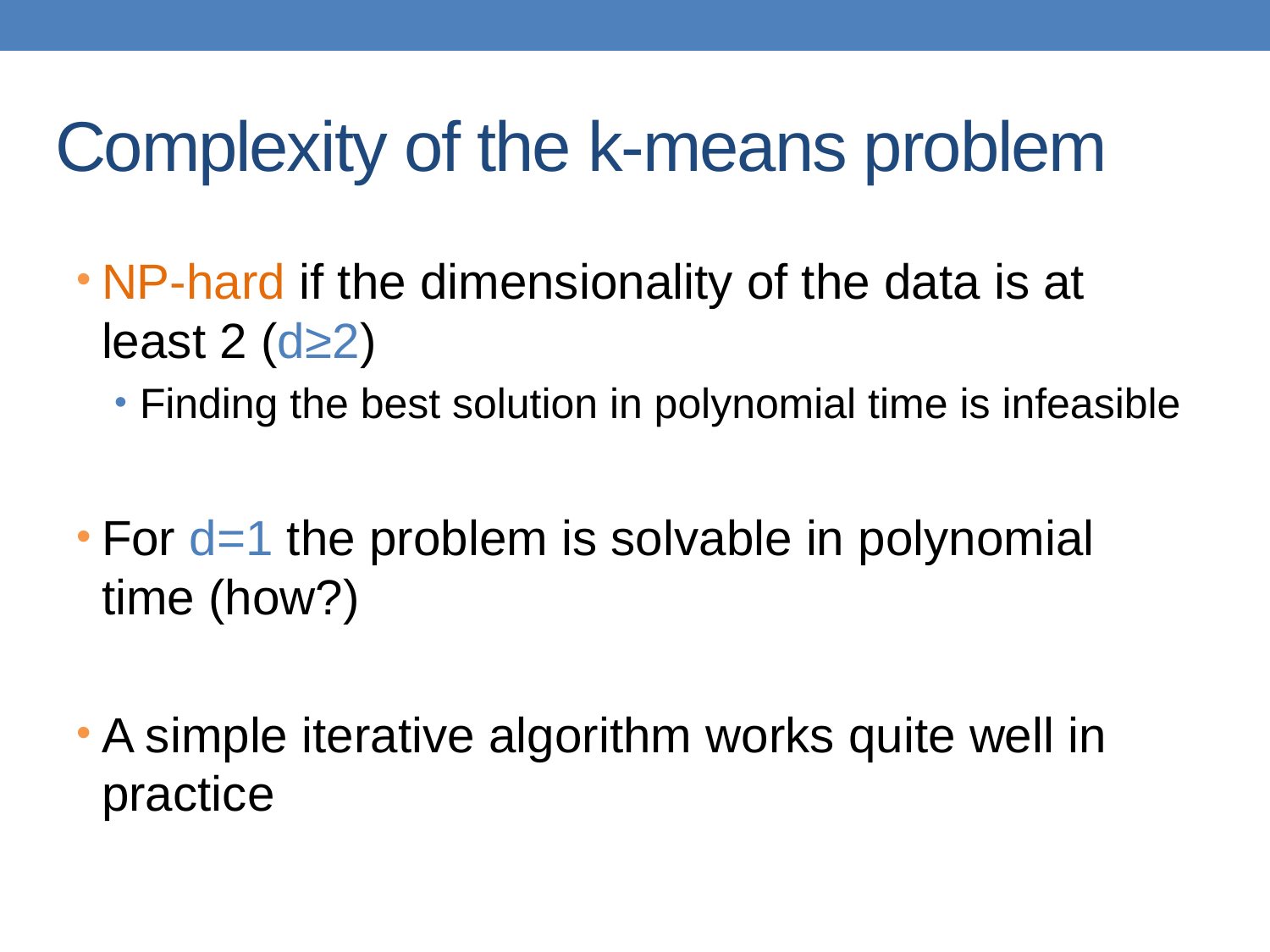

# Complexity of the k-means problem
NP-hard if the dimensionality of the data is at least 2 (d≥2)
Finding the best solution in polynomial time is infeasible

For d=1 the problem is solvable in polynomial time (how?)

A simple iterative algorithm works quite well in practice